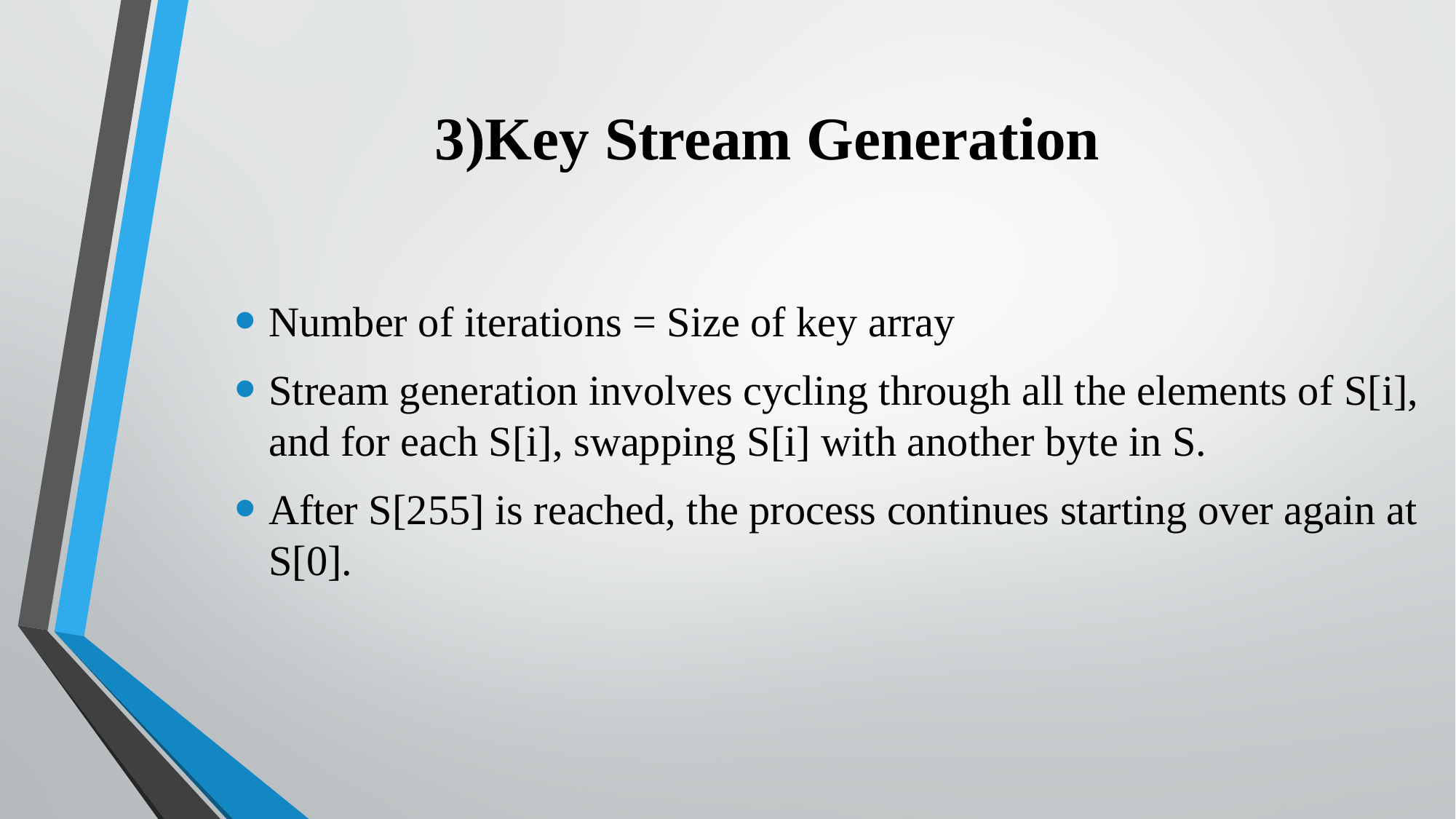

# 3)Key Stream Generation
Number of iterations = Size of key array
Stream generation involves cycling through all the elements of S[i], and for each S[i], swapping S[i] with another byte in S.
After S[255] is reached, the process continues starting over again at S[0].